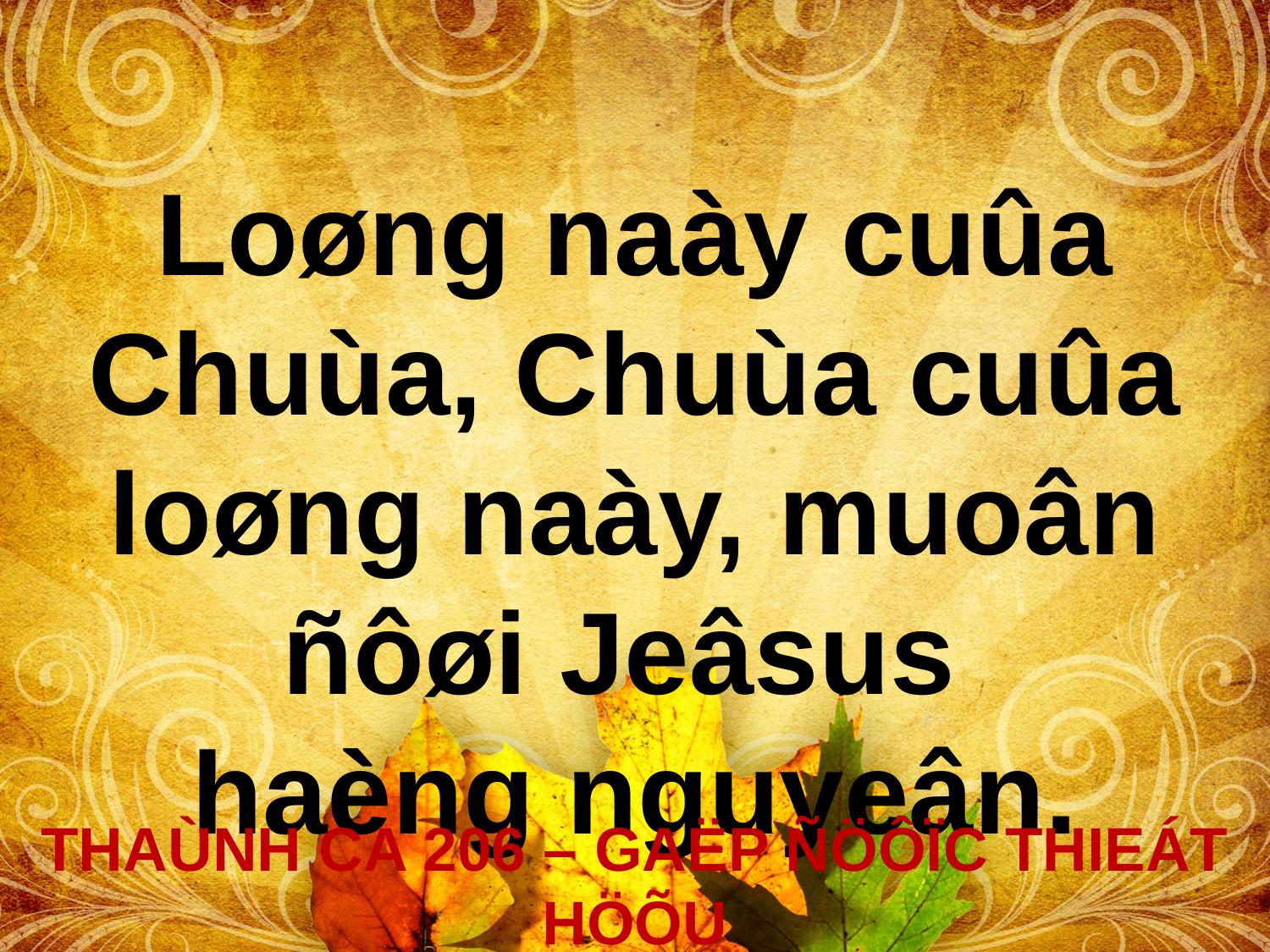

Loøng naày cuûa Chuùa, Chuùa cuûa loøng naày, muoân ñôøi Jeâsus
haèng nguyeân.
THAÙNH CA 206 – GAËP ÑÖÔÏC THIEÁT HÖÕU